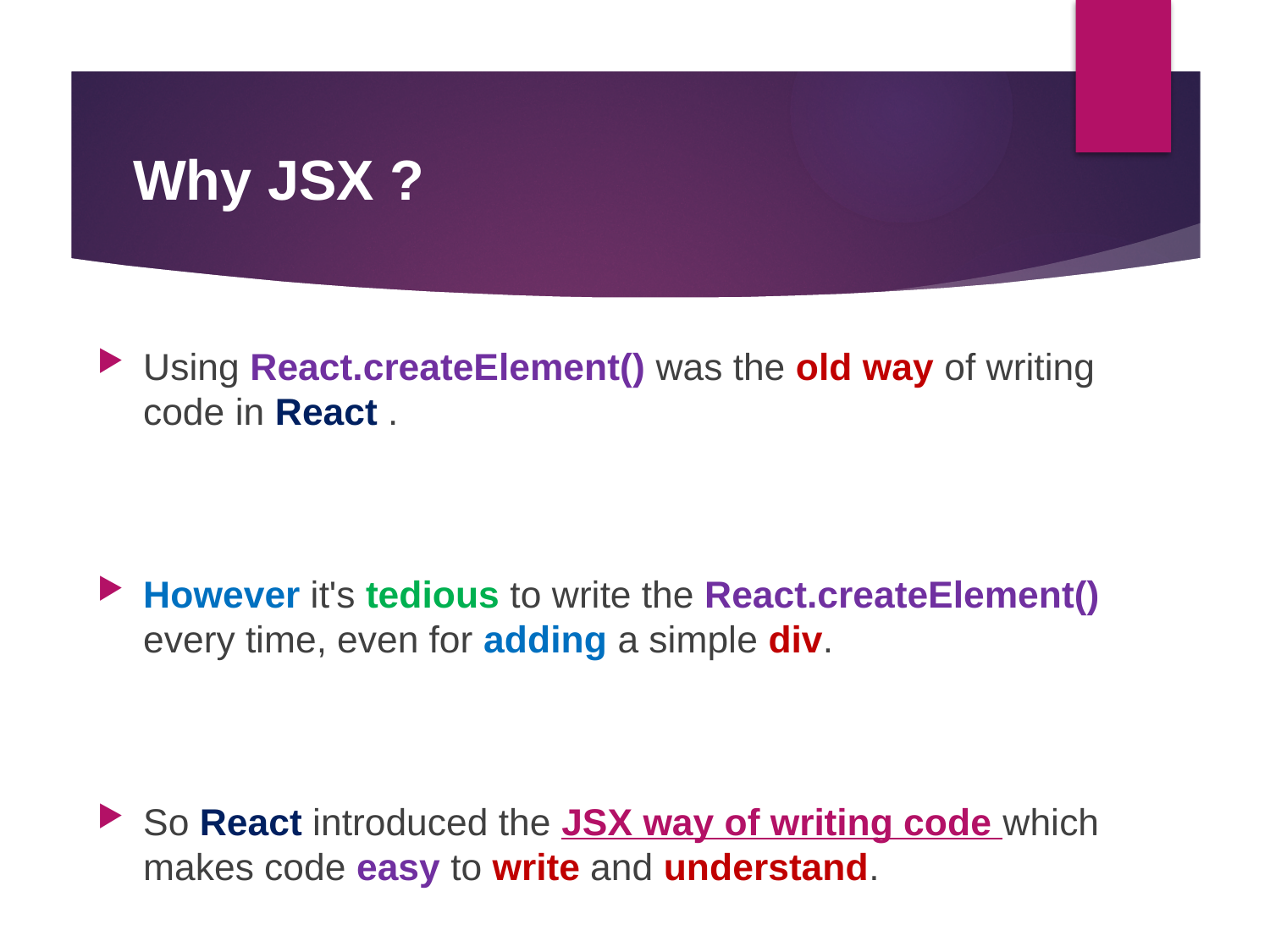

#
Why JSX ?
Using React.createElement() was the old way of writing code in React .

However it's tedious to write the React.createElement() every time, even for adding a simple div.

So React introduced the JSX way of writing code which makes code easy to write and understand.